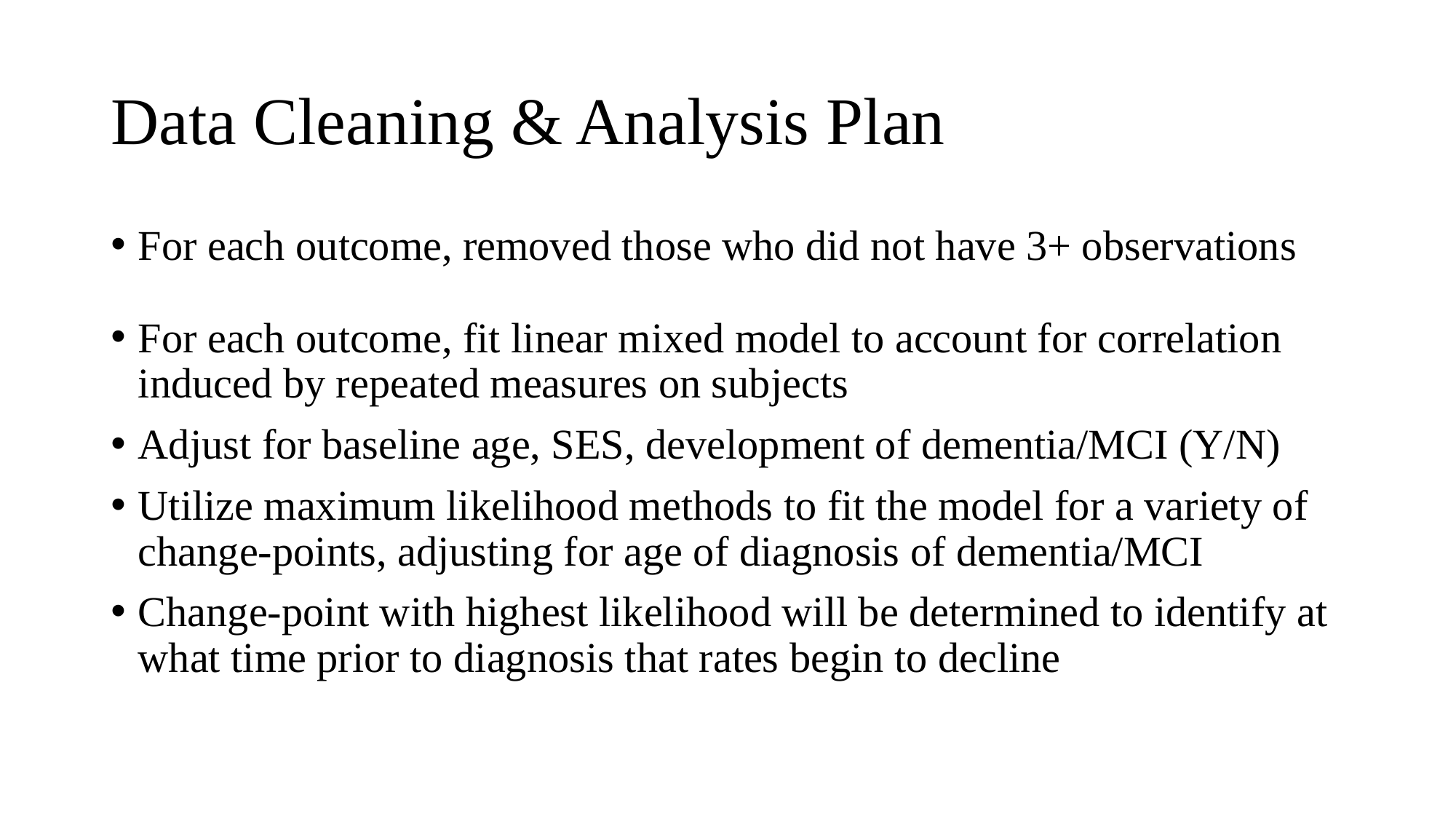

# Data Cleaning & Analysis Plan
For each outcome, removed those who did not have 3+ observations

For each outcome, fit linear mixed model to account for correlation induced by repeated measures on subjects
Adjust for baseline age, SES, development of dementia/MCI (Y/N)
Utilize maximum likelihood methods to fit the model for a variety of change-points, adjusting for age of diagnosis of dementia/MCI
Change-point with highest likelihood will be determined to identify at what time prior to diagnosis that rates begin to decline